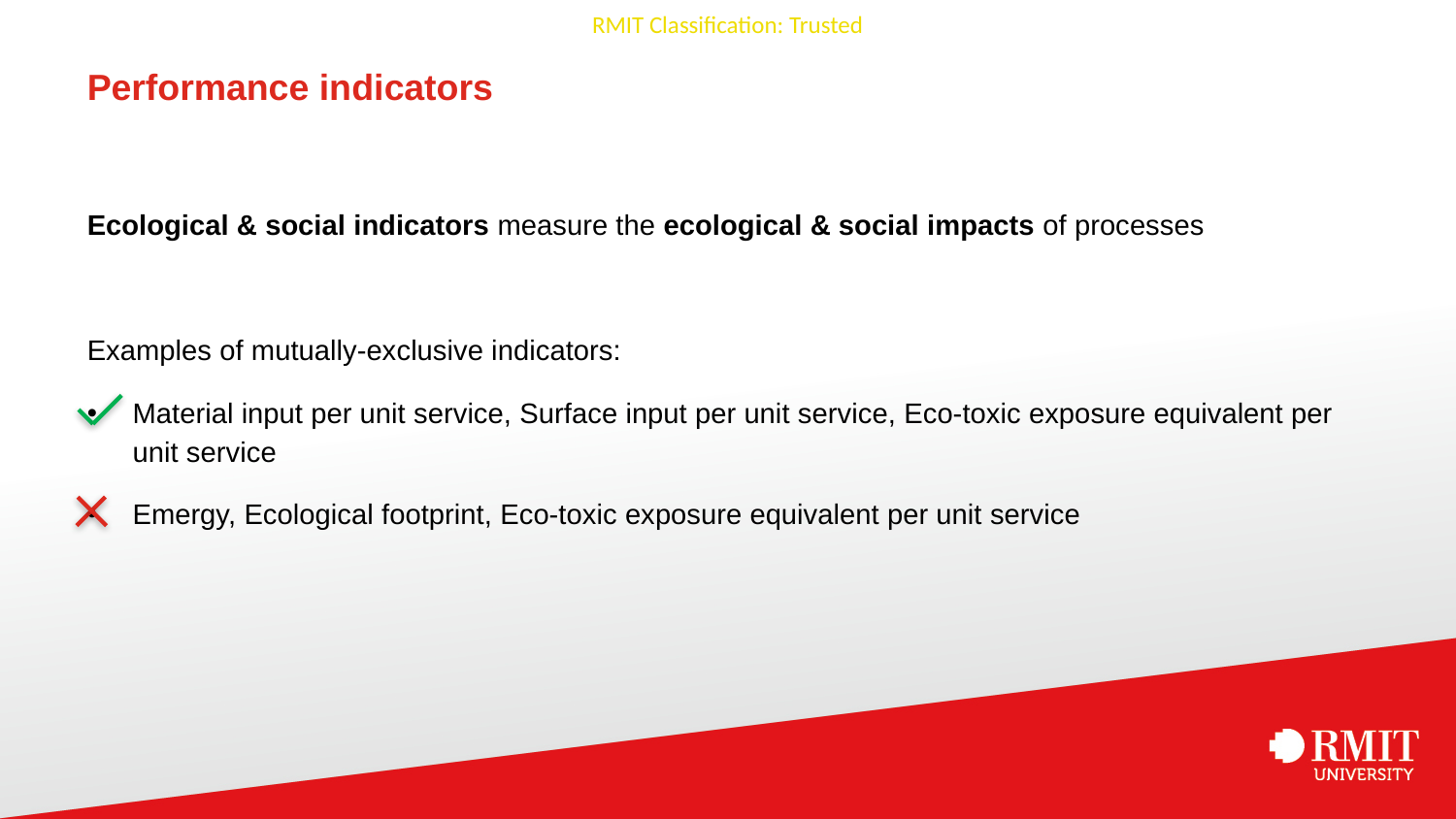

# Performance indicators
Ecological & social indicators measure the ecological & social impacts of processes

Examples of mutually-exclusive indicators:
Material input per unit service, Surface input per unit service, Eco-toxic exposure equivalent per unit service
Emergy, Ecological footprint, Eco-toxic exposure equivalent per unit service